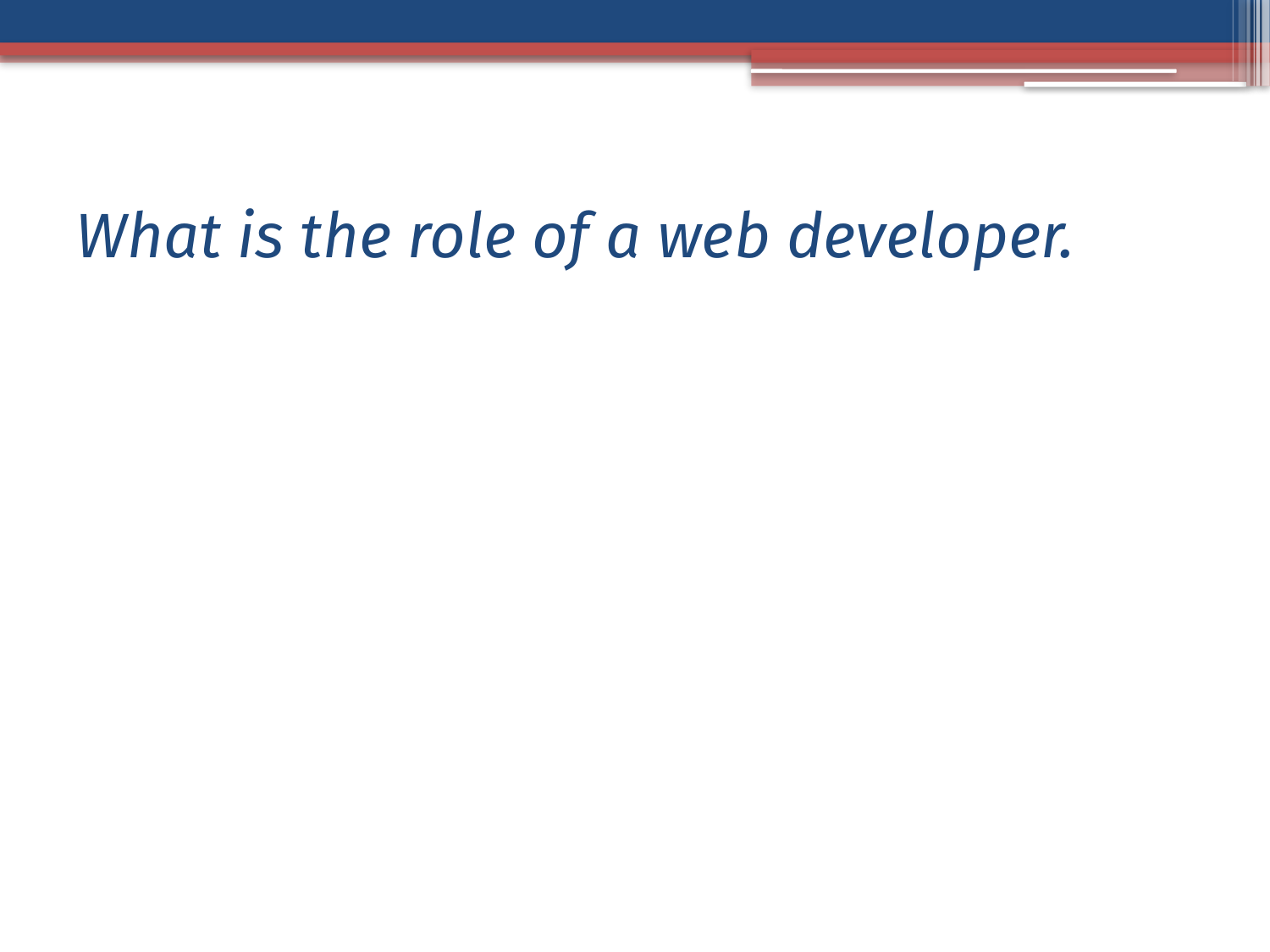

# What is the role of a web developer.